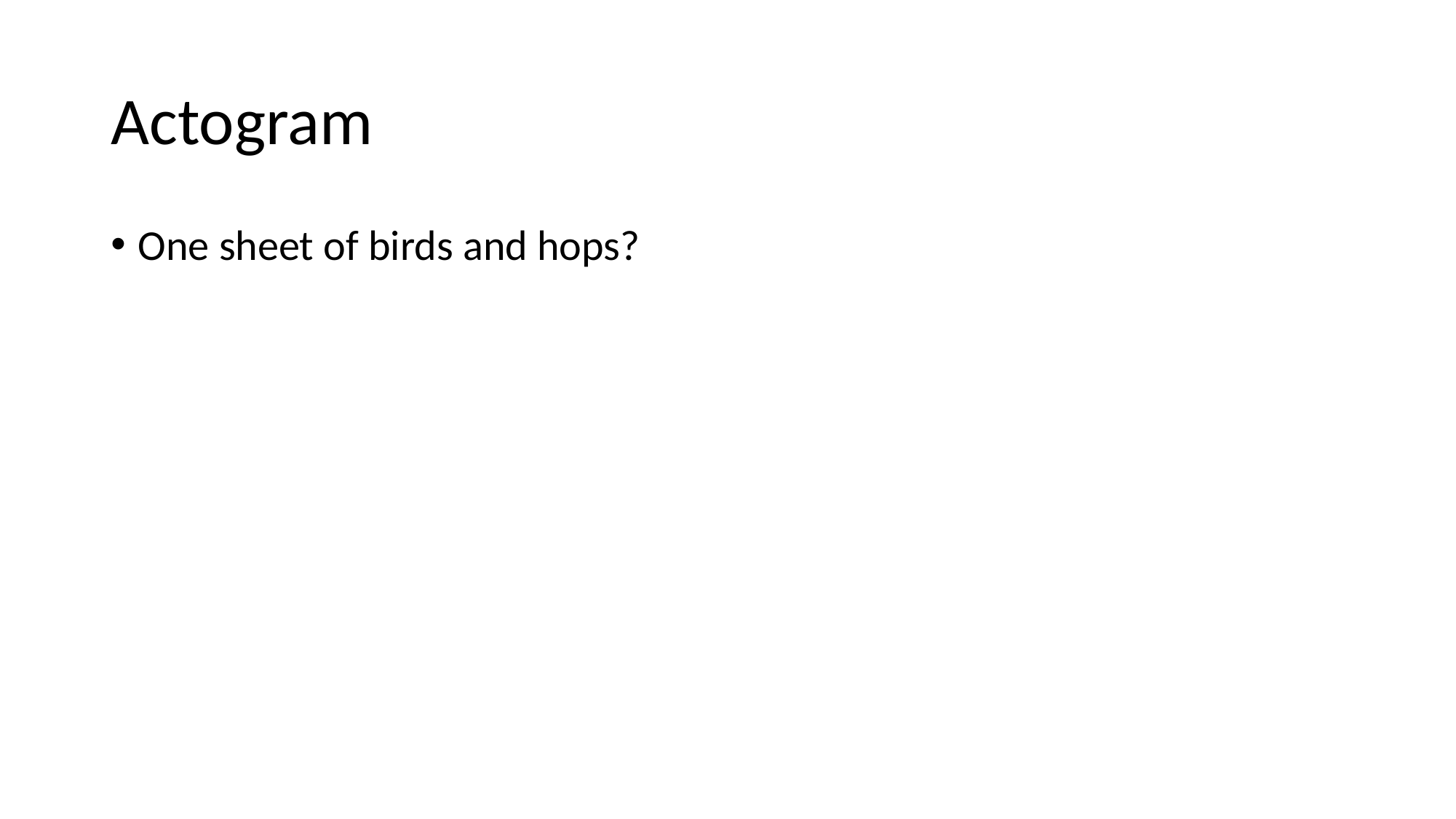

# Actogram
One sheet of birds and hops?